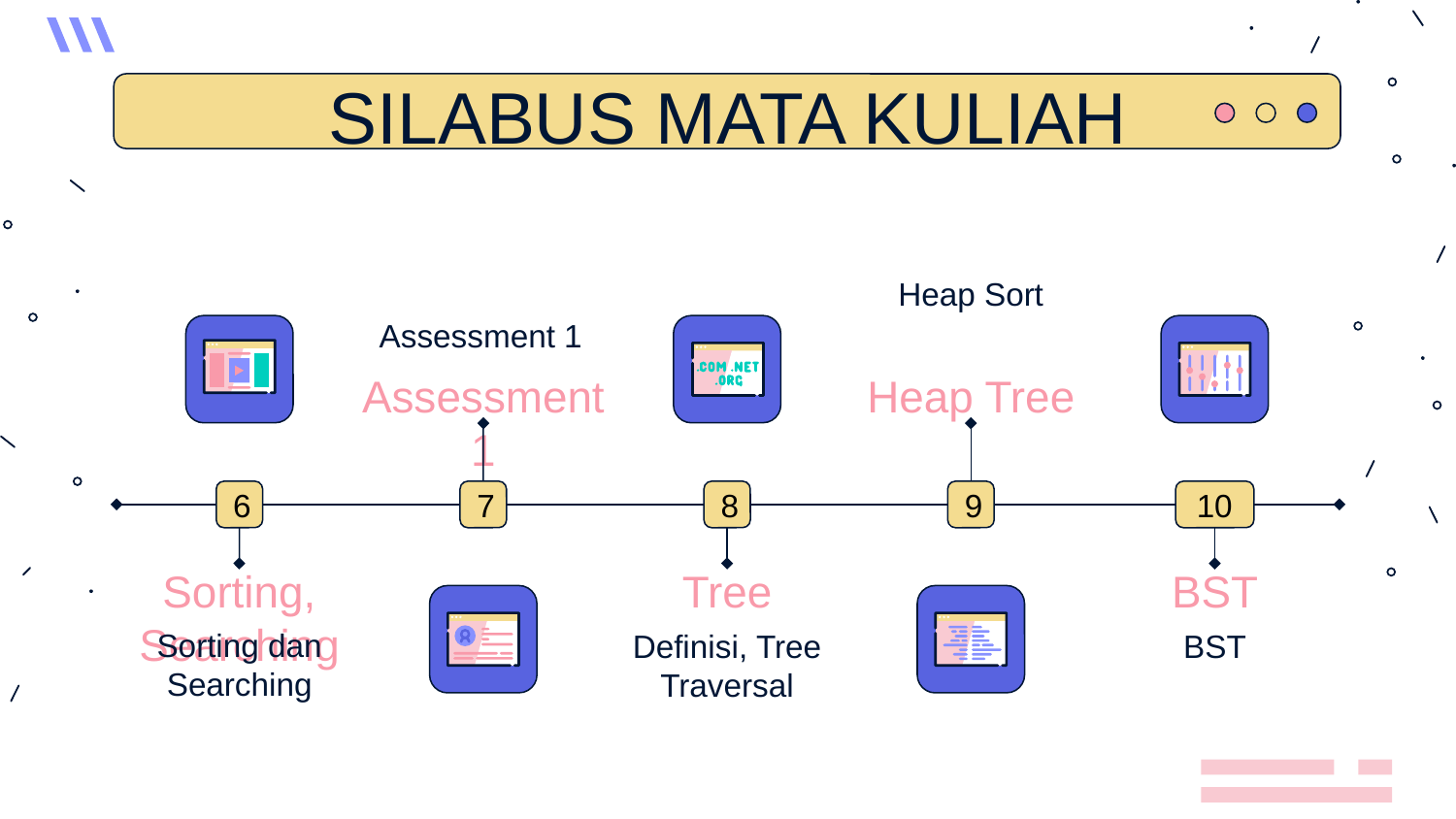

# SILABUS MATA KULIAH

Heap Sort
Assessment 1

Assessment 1
Heap Tree
6
7
8
9
10
Sorting, Searching
Tree
BST

Sorting dan Searching
Definisi, Tree Traversal
BST